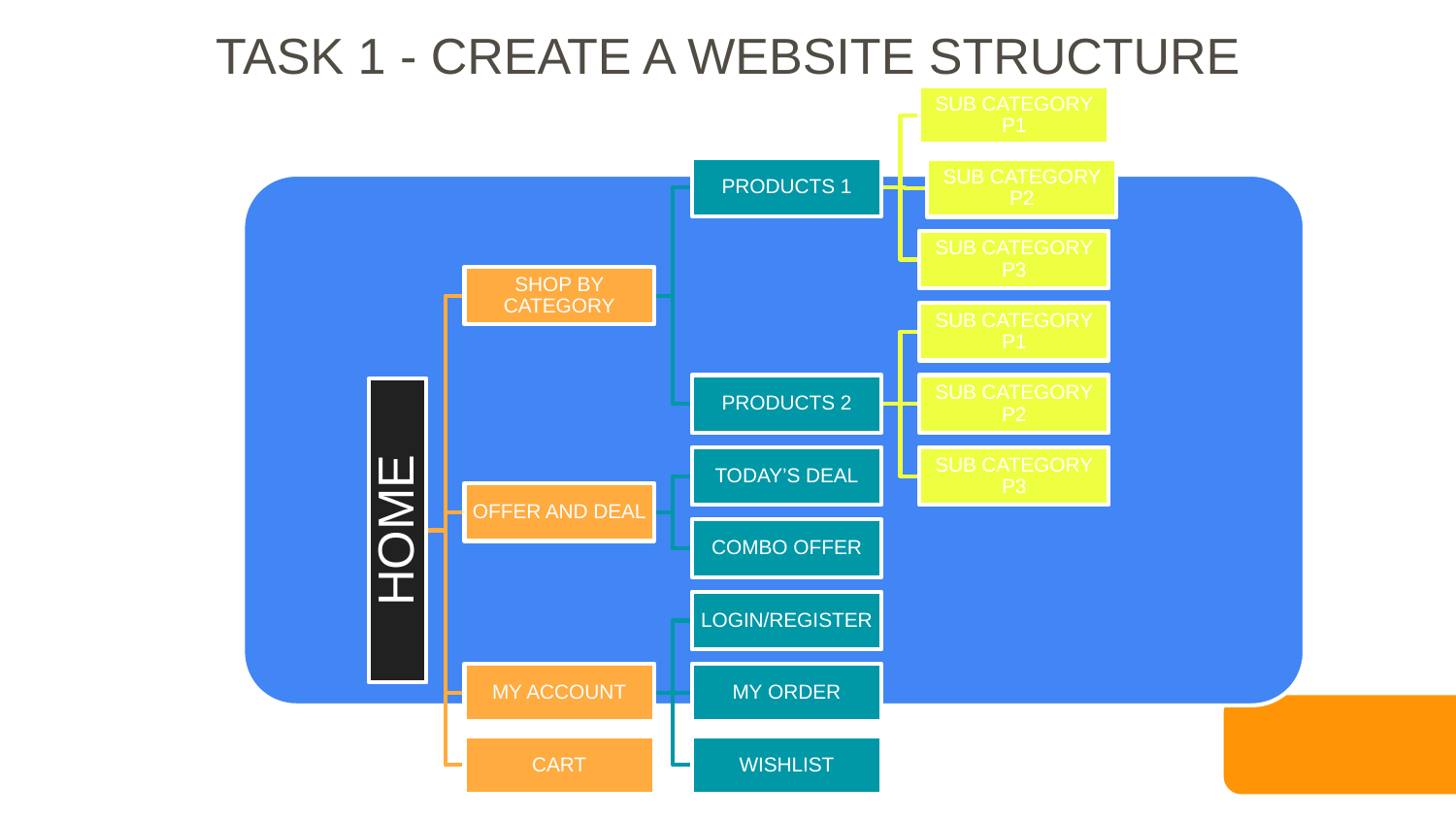

TASK 1 - CREATE A WEBSITE STRUCTURE

HOME
SHOP BY CATEGORY
PRODUCTS 1
SUB CATEGORY P1
SUB CATEGORY P2
SUB CATEGORY P3
PRODUCTS 2
SUB CATEGORY P1
SUB CATEGORY P2
SUB CATEGORY P3
OFFER AND DEAL
TODAY’S DEAL
COMBO OFFER
MY ACCOUNT
LOGIN/REGISTER
MY ORDER
WISHLIST
CART

Home